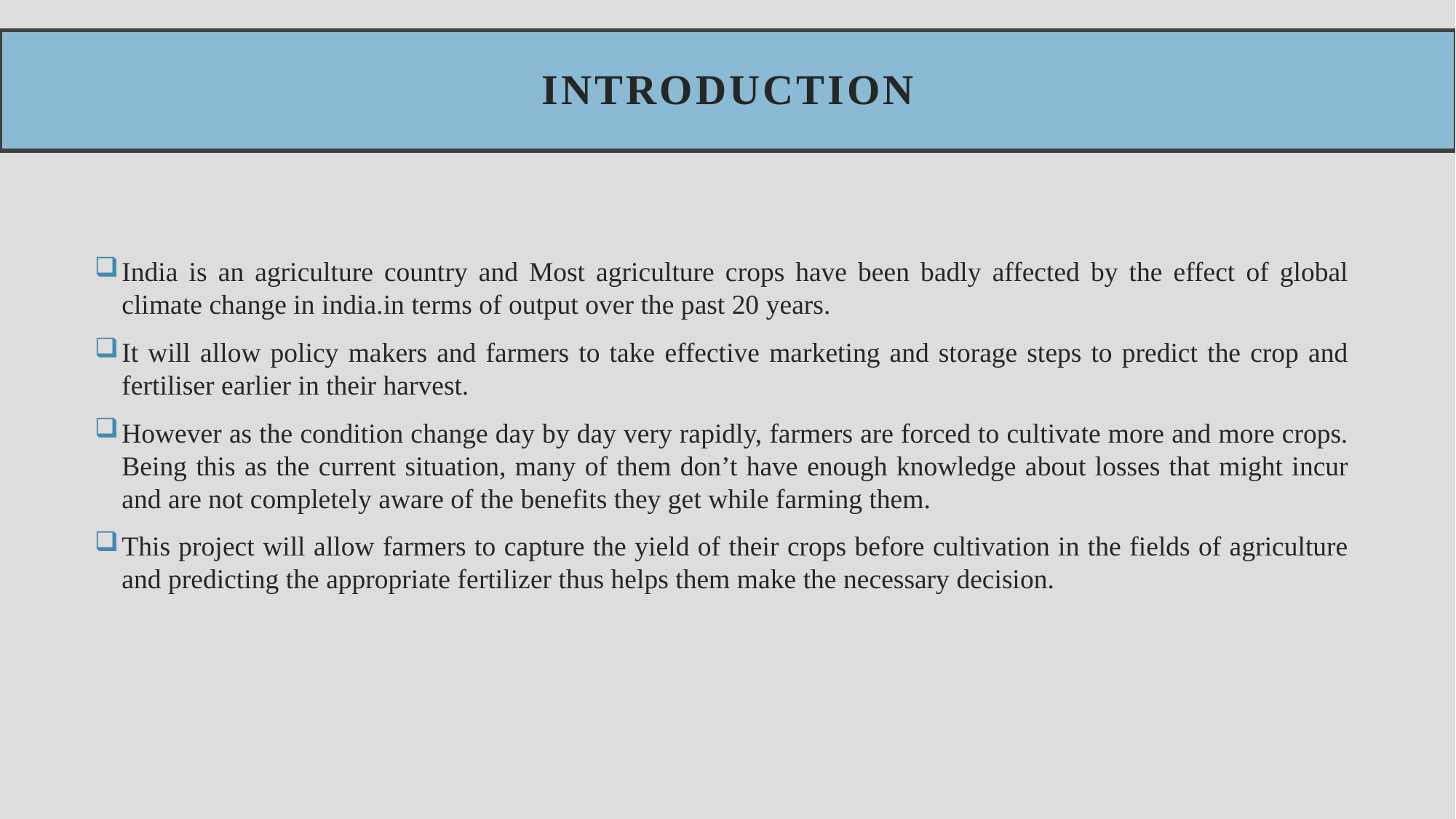

# introduction
India is an agriculture country and Most agriculture crops have been badly affected by the effect of global climate change in india.in terms of output over the past 20 years.
It will allow policy makers and farmers to take effective marketing and storage steps to predict the crop and fertiliser earlier in their harvest.
However as the condition change day by day very rapidly, farmers are forced to cultivate more and more crops. Being this as the current situation, many of them don’t have enough knowledge about losses that might incur and are not completely aware of the benefits they get while farming them.
This project will allow farmers to capture the yield of their crops before cultivation in the fields of agriculture and predicting the appropriate fertilizer thus helps them make the necessary decision.